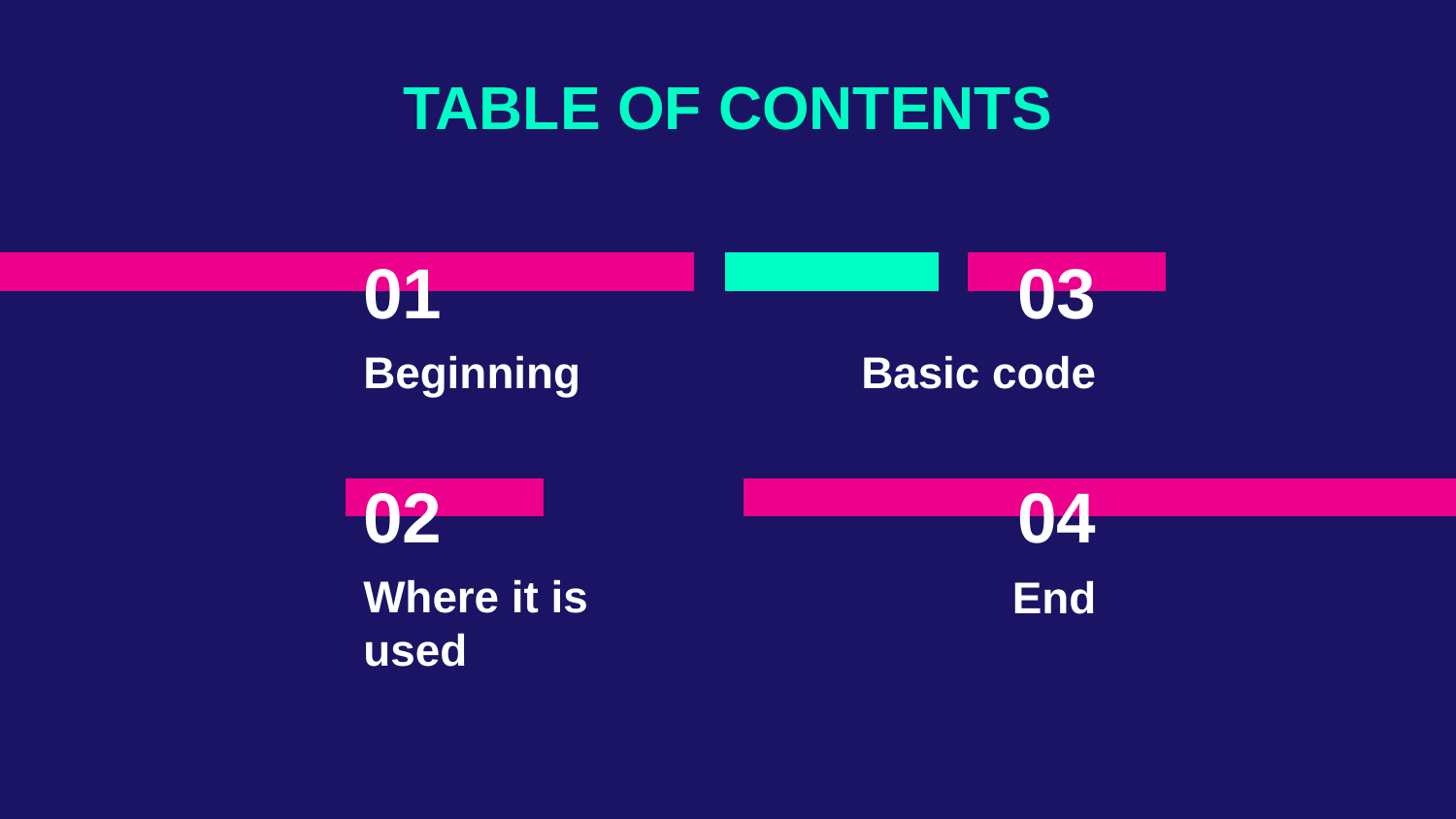

TABLE OF CONTENTS
# 01
03
Beginning
Basic code

02
04
Where it is
used
End